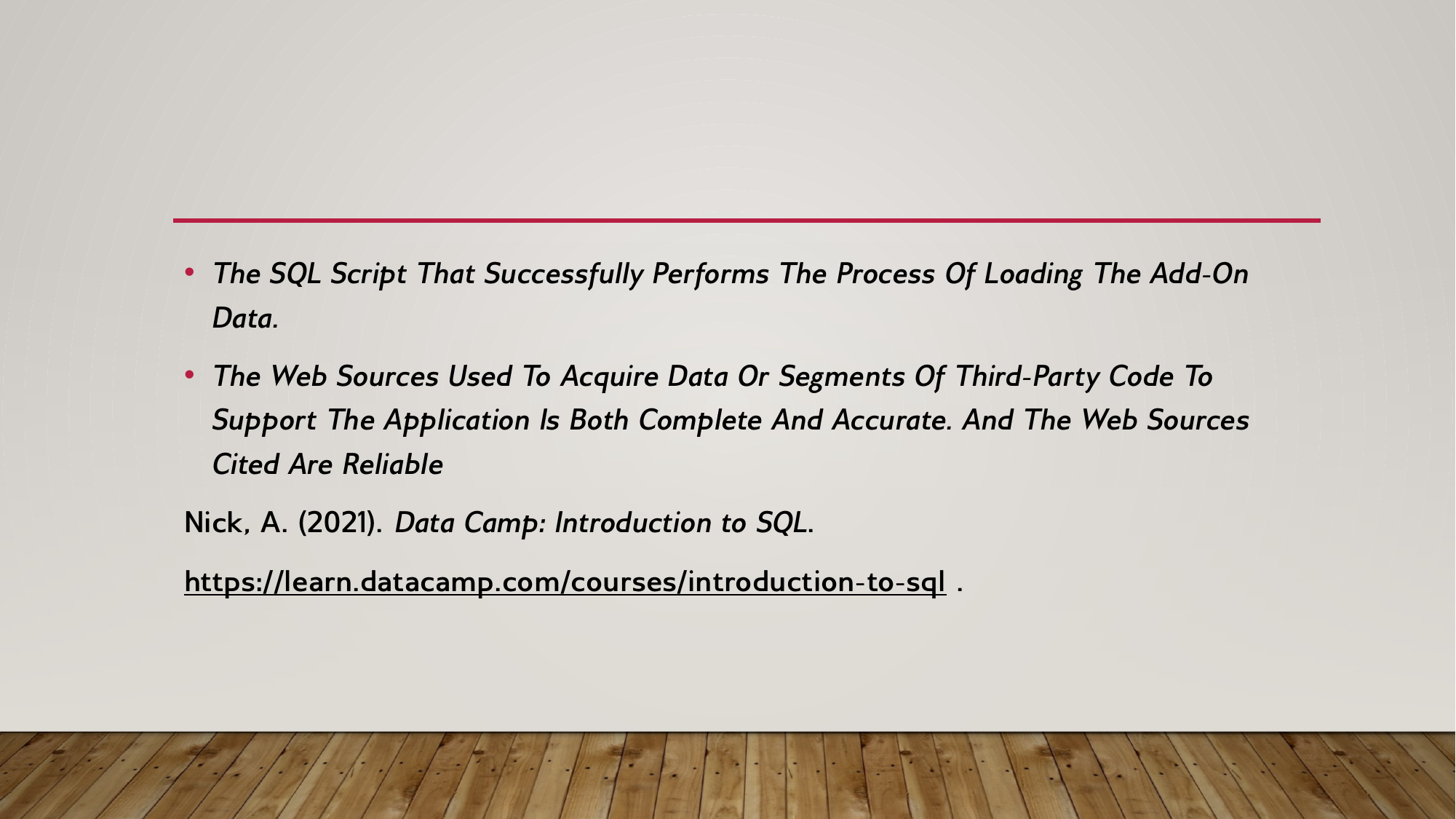

The SQL Script That Successfully Performs The Process Of Loading The Add-On Data.
The Web Sources Used To Acquire Data Or Segments Of Third-Party Code To Support The Application Is Both Complete And Accurate. And The Web Sources Cited Are Reliable
Nick, A. (2021). Data Camp: Introduction to SQL.
https://learn.datacamp.com/courses/introduction-to-sql .